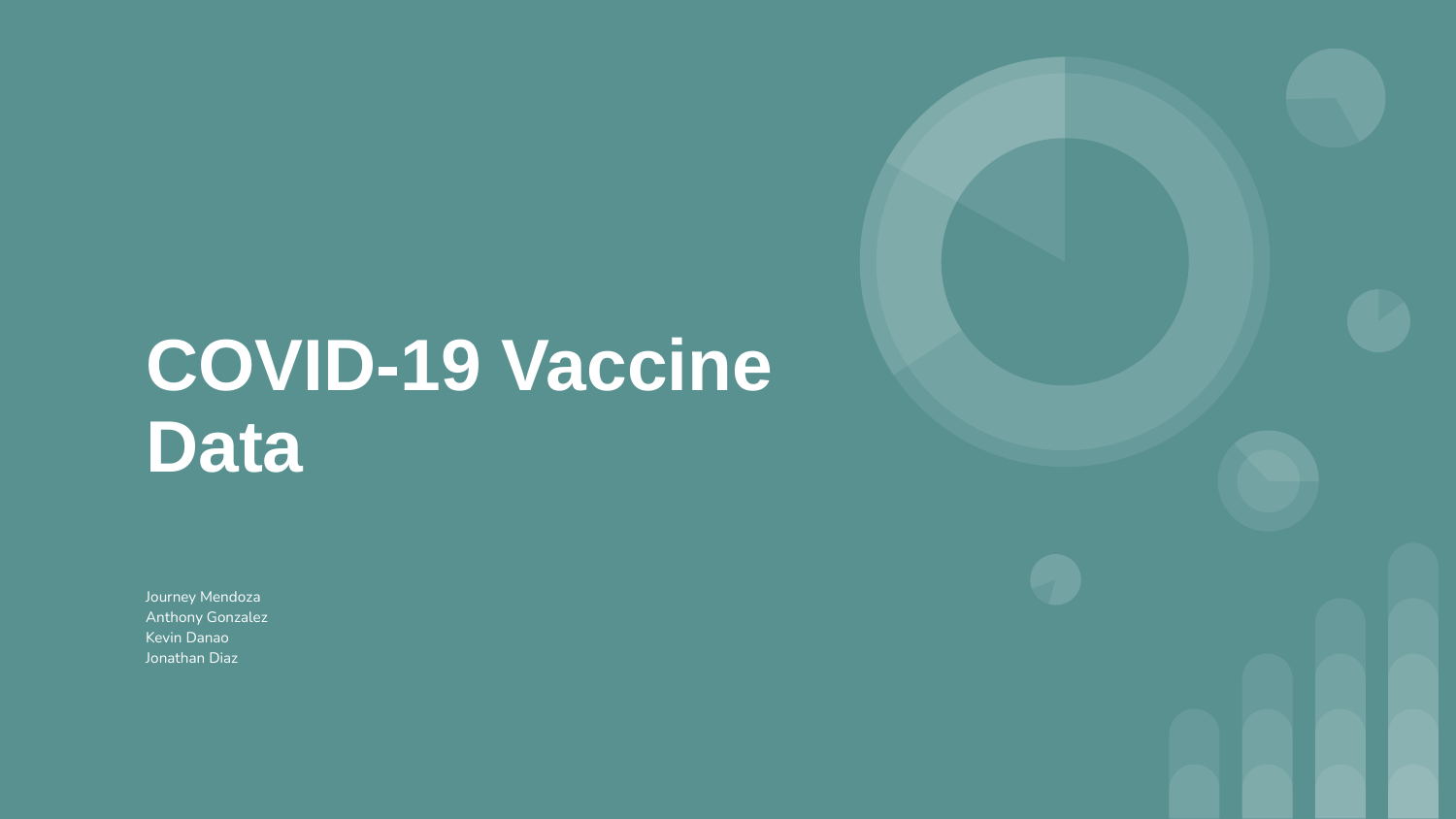

# COVID-19 Vaccine Data
Journey Mendoza
Anthony Gonzalez
Kevin Danao
Jonathan Diaz